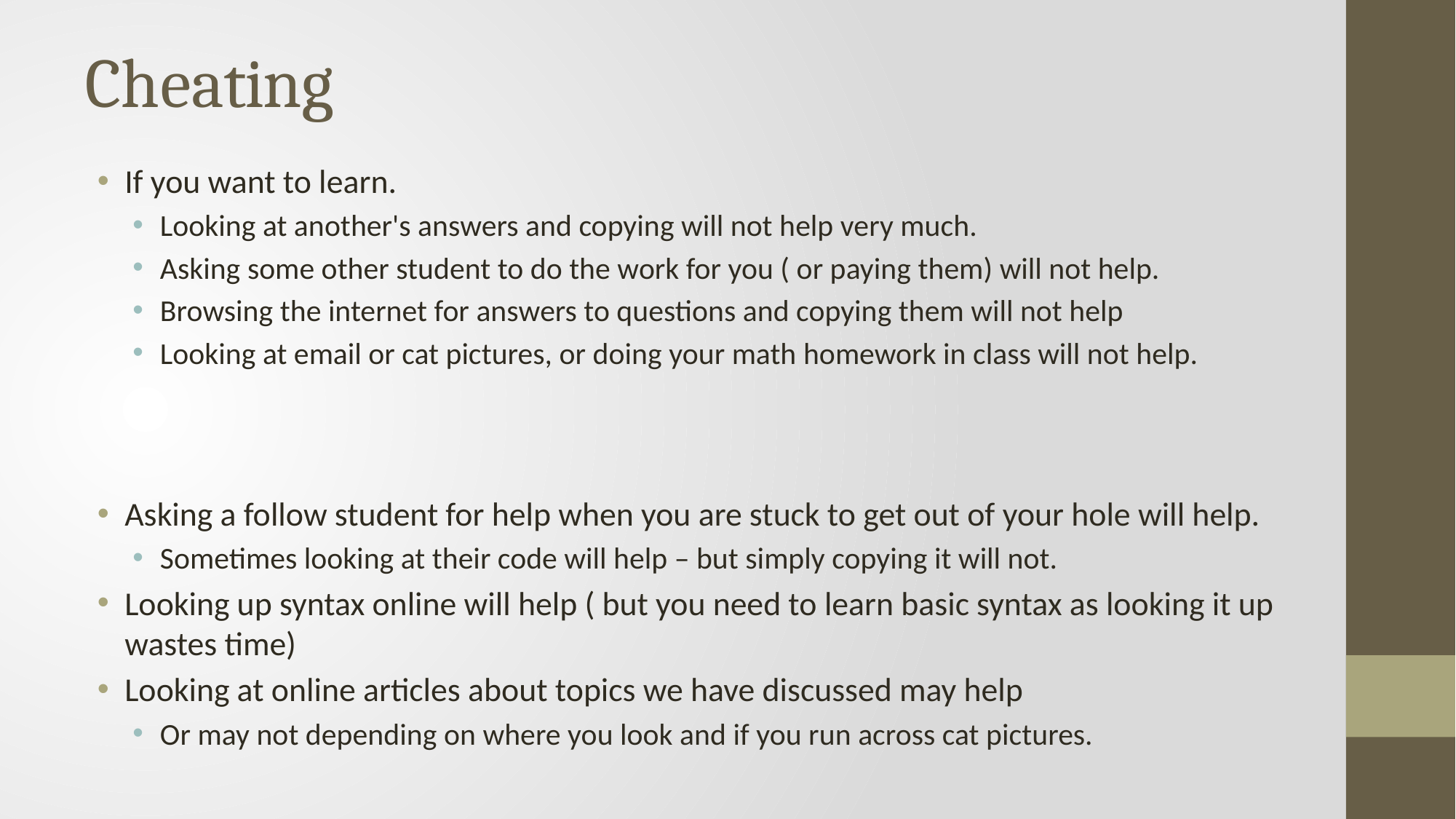

# Cheating

If you want to learn.
Looking at another's answers and copying will not help very much.
Asking some other student to do the work for you ( or paying them) will not help.
Browsing the internet for answers to questions and copying them will not help
Looking at email or cat pictures, or doing your math homework in class will not help.

Asking a follow student for help when you are stuck to get out of your hole will help.
Sometimes looking at their code will help – but simply copying it will not.
Looking up syntax online will help ( but you need to learn basic syntax as looking it up wastes time)
Looking at online articles about topics we have discussed may help
Or may not depending on where you look and if you run across cat pictures.